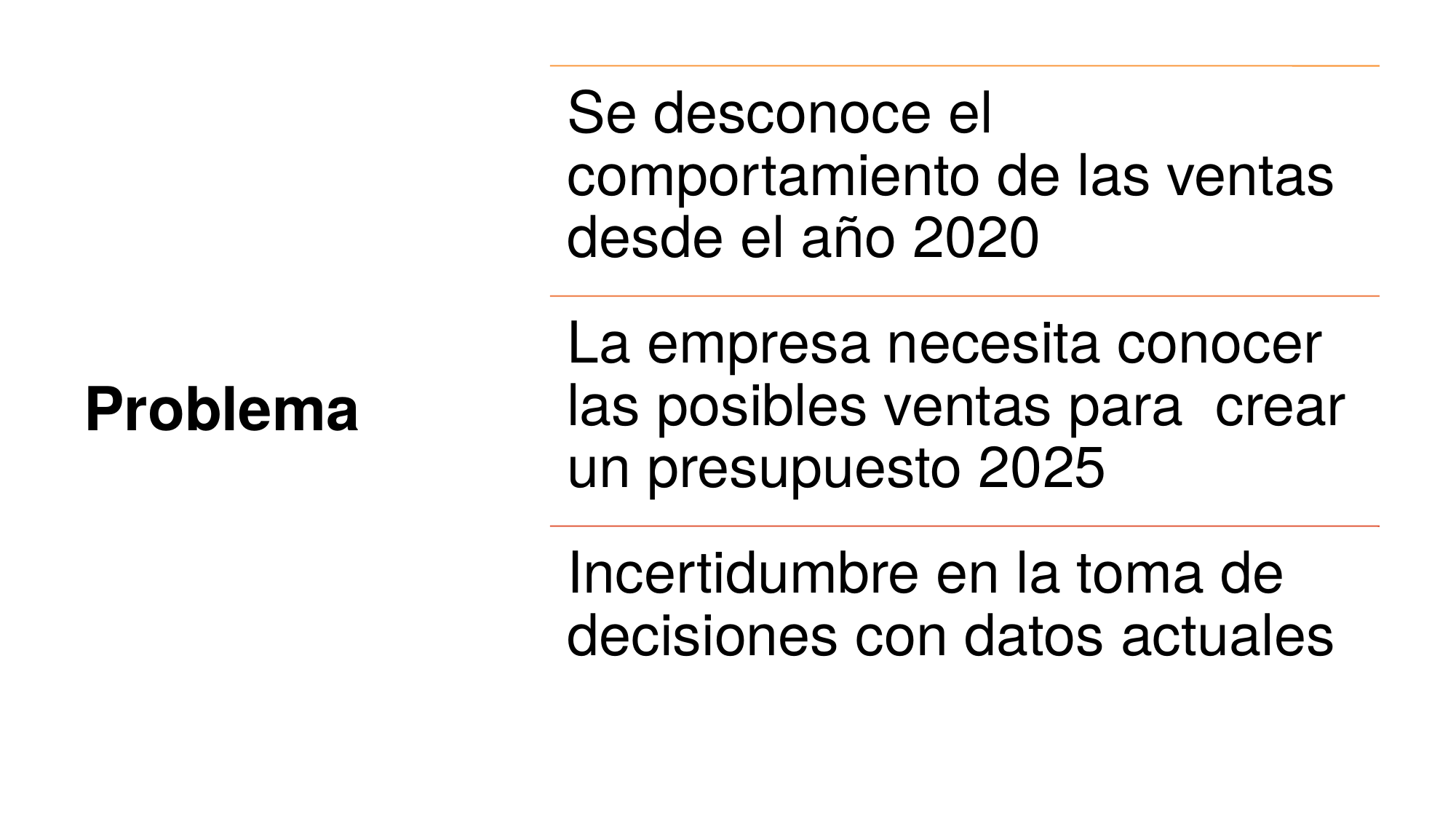

# Problema
Se desconoce el comportamiento de las ventas desde el año 2020
La empresa necesita conocer las posibles ventas para  crear un presupuesto 2025
Incertidumbre en la toma de decisiones con datos actuales